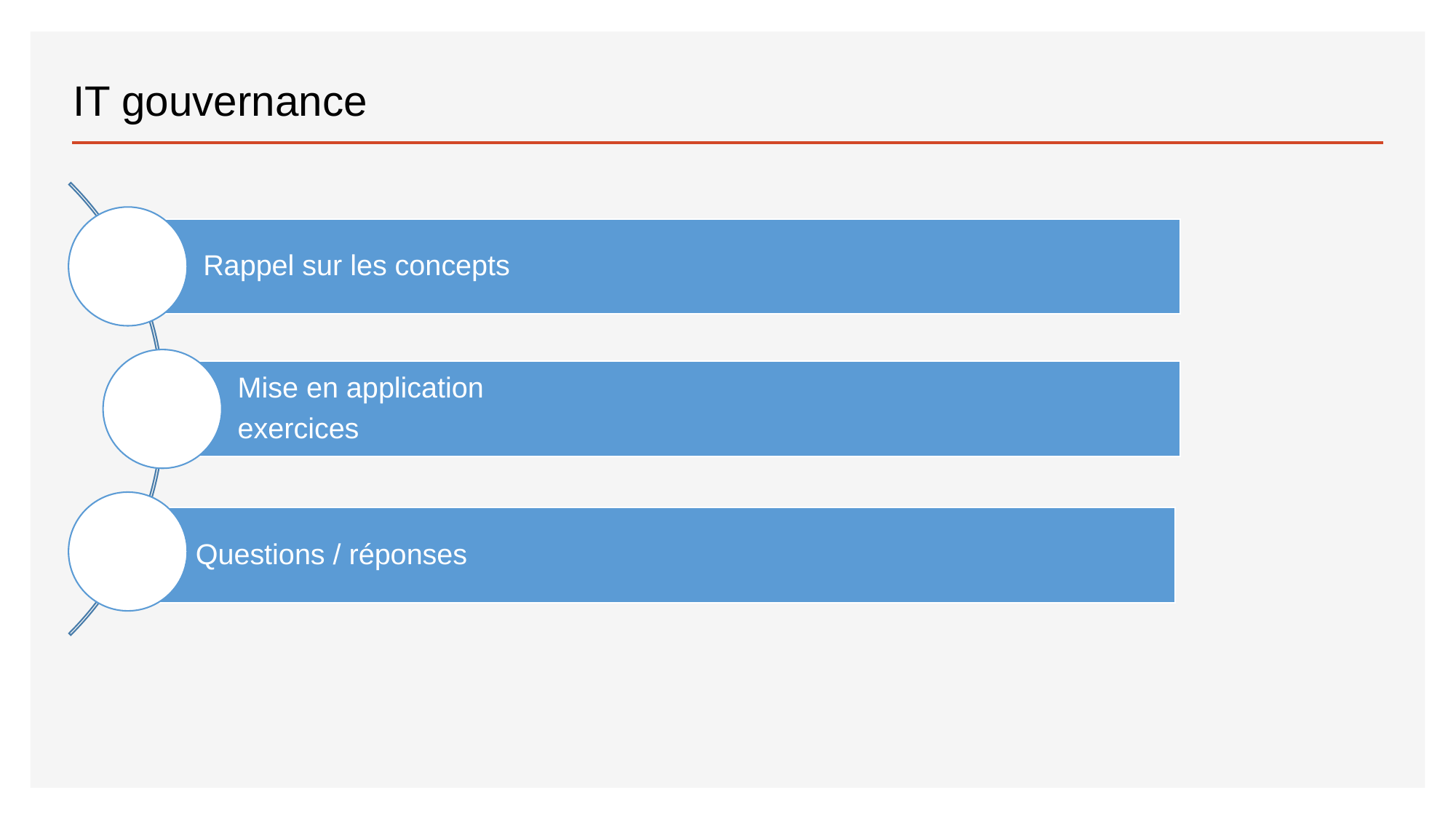

# IT gouvernance
Rappel sur les concepts
Mise en application
exercices
 Questions / réponses